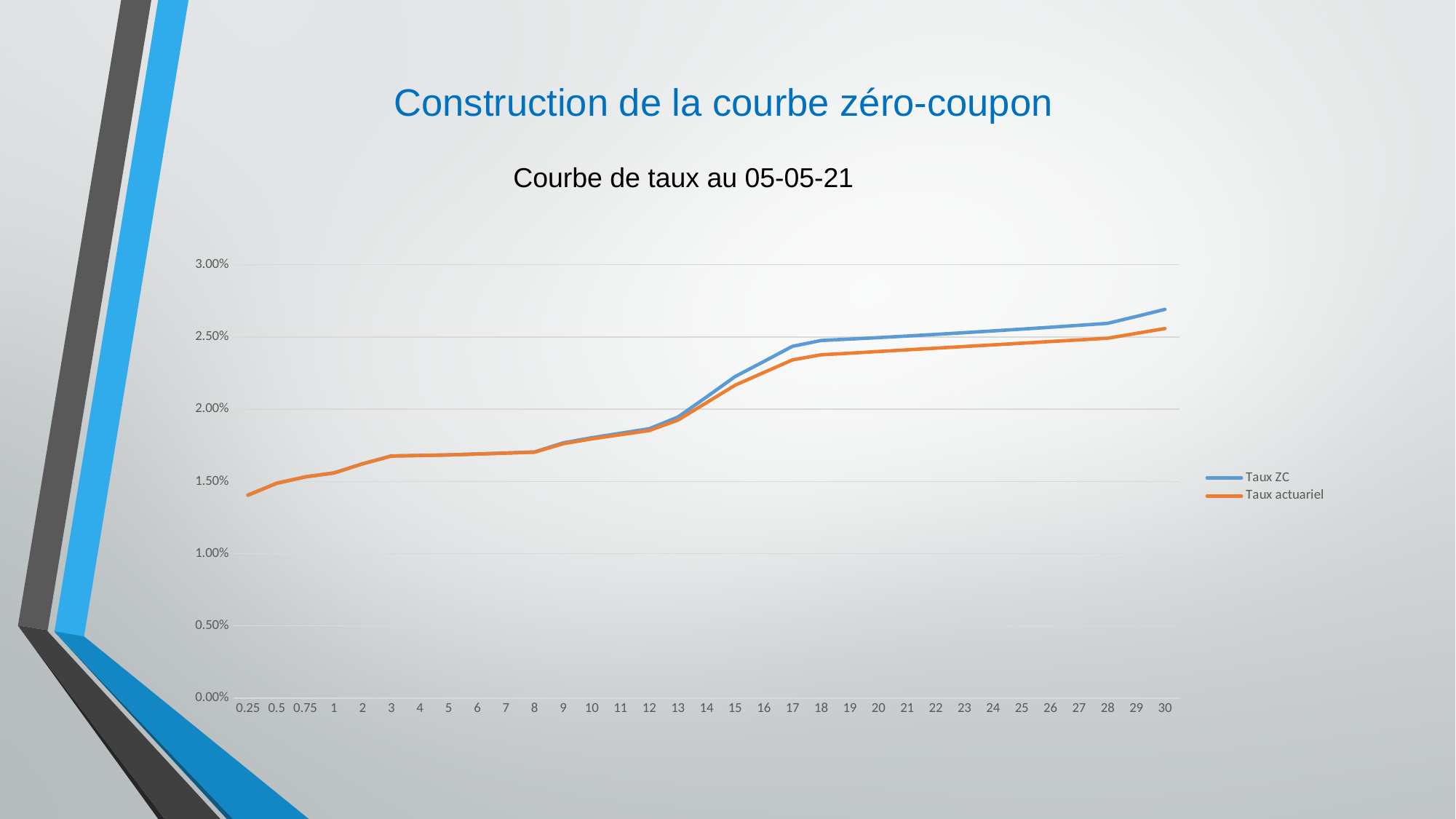

# Construction de la courbe zéro-coupon
Courbe de taux au 05-05-21

### Chart

| Category | Taux ZC | Taux actuariel |
|---|---|---|
| 0.25 | 0.014045462498191335 | 0.014045462498191335 |
| 0.5 | 0.014871101543197493 | 0.014871101543197493 |
| 0.75 | 0.0153141222204737 | 0.0153141222204737 |
| 1 | 0.015584799074405237 | 0.015584799074405237 |
| 2 | 0.016221313079273214 | 0.016216190476190478 |
| 3 | 0.016763418504864847 | 0.016750872274143302 |
| 4 | 0.016799172356218195 | 0.01678877466251298 |
| 5 | 0.01683631288280818 | 0.01682667705088266 |
| 6 | 0.016900854929003062 | 0.016890054102795312 |
| 7 | 0.016968622808111178 | 0.016955879170423807 |
| 8 | 0.017036963233347358 | 0.0170217042380523 |
| 9 | 0.017665674923392993 | 0.017608406593406595 |
| 10 | 0.018023778546816693 | 0.01794270629991127 |
| 11 | 0.01833389513833894 | 0.01823094942324756 |
| 12 | 0.018646710077883544 | 0.01851919254658385 |
| 13 | 0.01944954249694808 | 0.019236703296703295 |
| 14 | 0.020840458854239685 | 0.02044978835978836 |
| 15 | 0.02225626513019474 | 0.021658612903225807 |
| 16 | 0.023292266702675146 | 0.022533827956989248 |
| 17 | 0.024350161620450894 | 0.023409043010752688 |
| 18 | 0.02474931488670329 | 0.02375931330472103 |
| 19 | 0.024847592887262238 | 0.023874191702432046 |
| 20 | 0.024951360464531946 | 0.023989070100143062 |
| 21 | 0.02506012278118752 | 0.024103948497854077 |
| 22 | 0.025173488936956367 | 0.024218826895565093 |
| 23 | 0.025291150200809298 | 0.02433370529327611 |
| 24 | 0.02541286374994467 | 0.024448583690987125 |
| 25 | 0.025538440379110794 | 0.02456346208869814 |
| 26 | 0.025667735117329338 | 0.024678340486409156 |
| 27 | 0.025800640004802977 | 0.02479321888412017 |
| 28 | 0.025937078497091814 | 0.024908097281831187 |
| 29 | 0.026414919780384016 | 0.025242686170212768 |
| 30 | 0.026903403728635977 | 0.025577275058594348 |